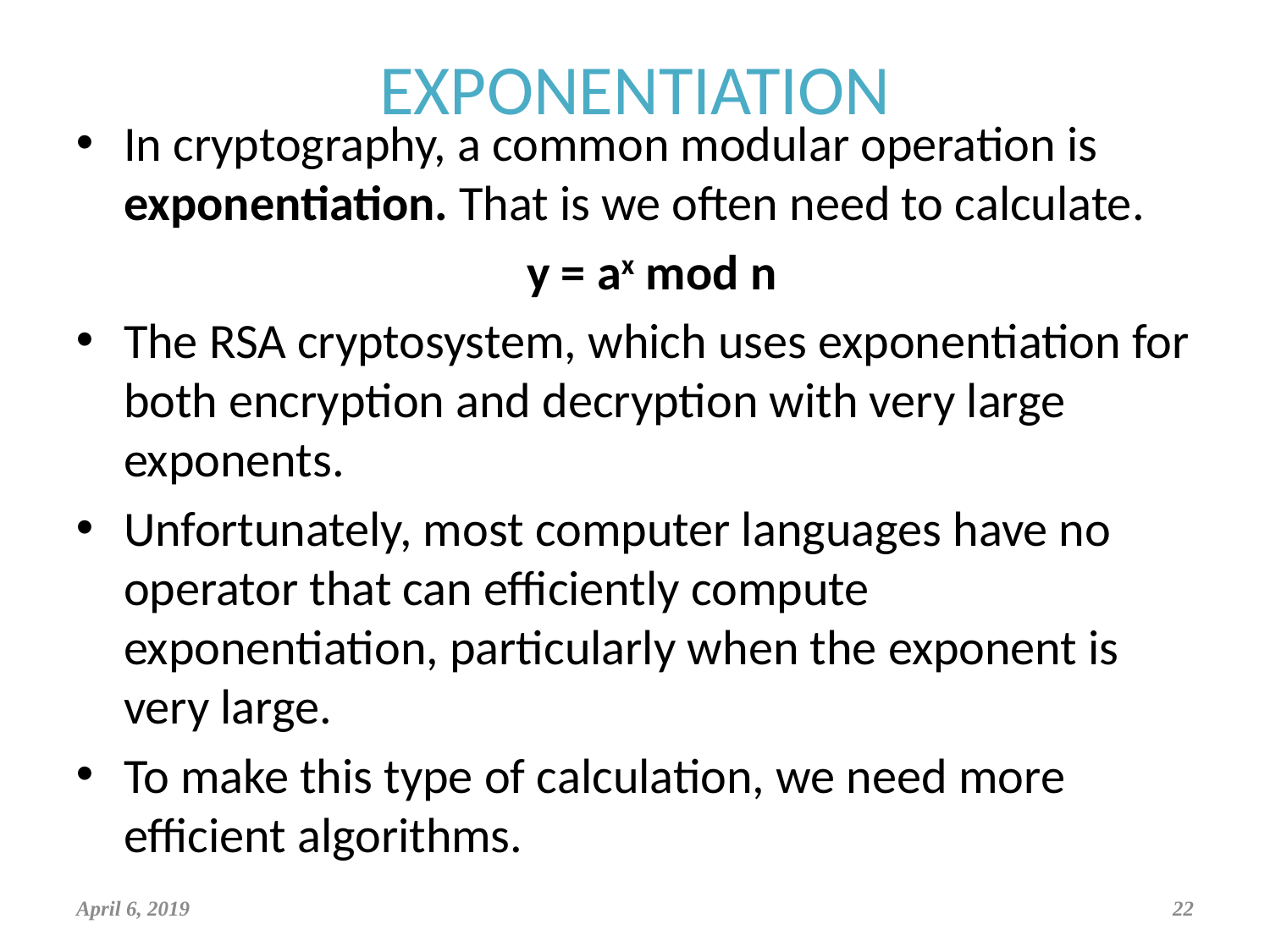

EXPONENTIATION
In cryptography, a common modular operation is exponentiation. That is we often need to calculate.
   y = ax mod n
The RSA cryptosystem, which uses exponentiation for both encryption and decryption with very large exponents.
Unfortunately, most computer languages have no operator that can efficiently compute exponentiation, particularly when the exponent is very large.
To make this type of calculation, we need more efficient algorithms.

April 6, 2019
22